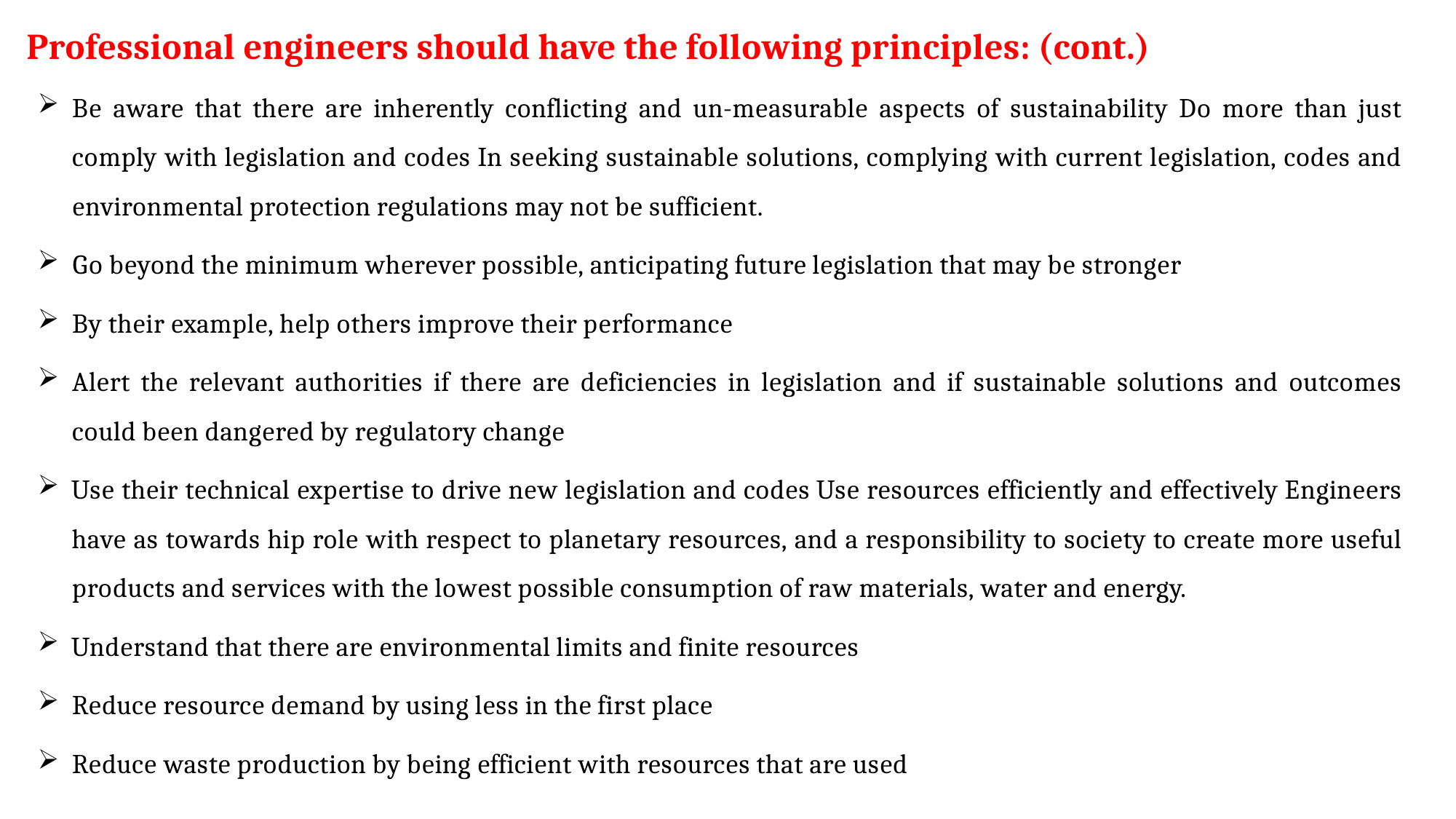

Professional engineers should have the following principles: (cont.)
Be aware that there are inherently conflicting and un-measurable aspects of sustainability Do more than just comply with legislation and codes In seeking sustainable solutions, complying with current legislation, codes and environmental protection regulations may not be sufficient.
Go beyond the minimum wherever possible, anticipating future legislation that may be stronger
By their example, help others improve their performance
Alert the relevant authorities if there are deficiencies in legislation and if sustainable solutions and outcomes could been dangered by regulatory change
Use their technical expertise to drive new legislation and codes Use resources efficiently and effectively Engineers have as towards hip role with respect to planetary resources, and a responsibility to society to create more useful products and services with the lowest possible consumption of raw materials, water and energy.
Understand that there are environmental limits and finite resources
Reduce resource demand by using less in the first place
Reduce waste production by being efficient with resources that are used